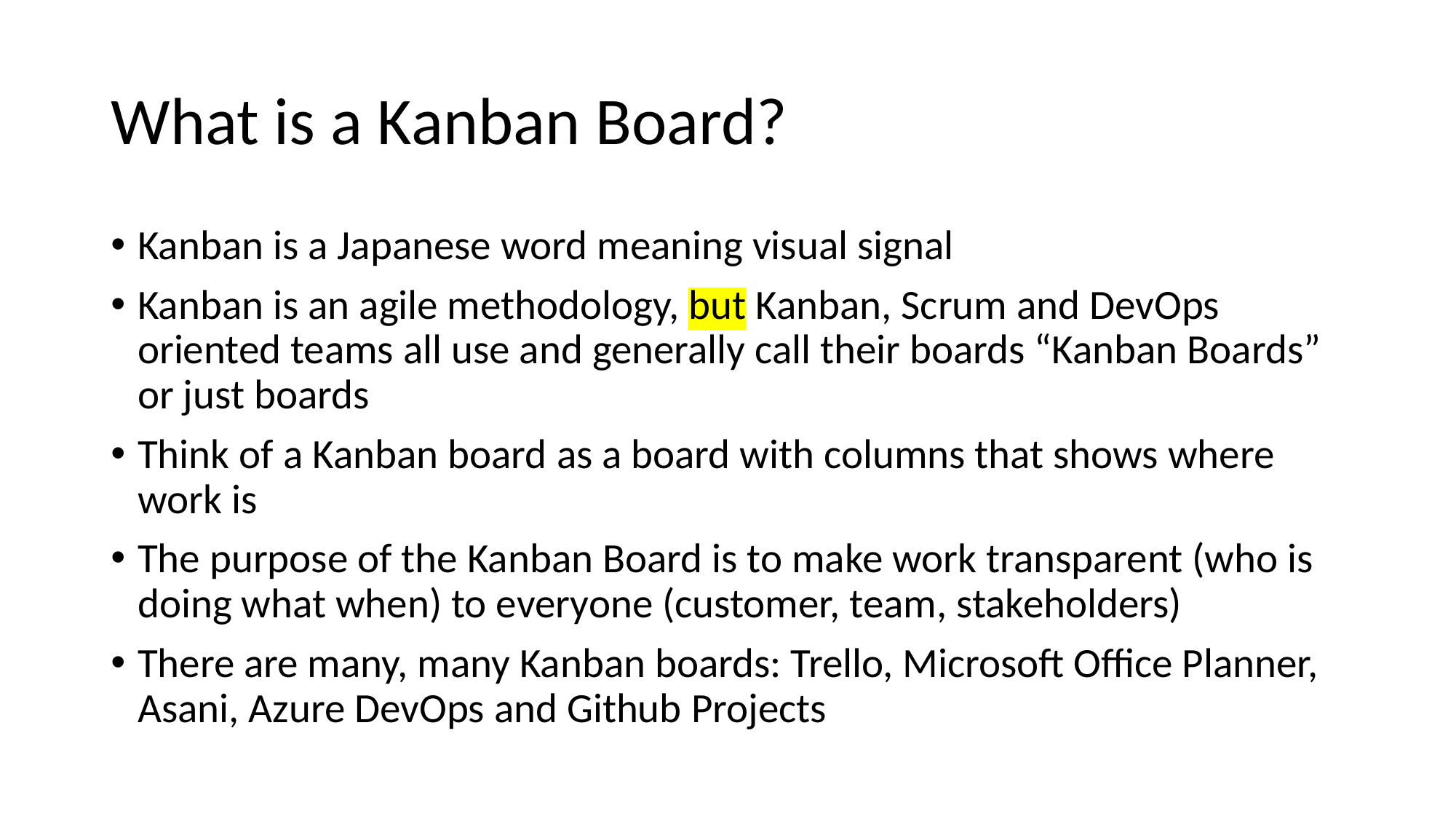

# What is a Kanban Board?
Kanban is a Japanese word meaning visual signal
Kanban is an agile methodology, but Kanban, Scrum and DevOps oriented teams all use and generally call their boards “Kanban Boards” or just boards
Think of a Kanban board as a board with columns that shows where work is
The purpose of the Kanban Board is to make work transparent (who is doing what when) to everyone (customer, team, stakeholders)
There are many, many Kanban boards: Trello, Microsoft Office Planner, Asani, Azure DevOps and Github Projects